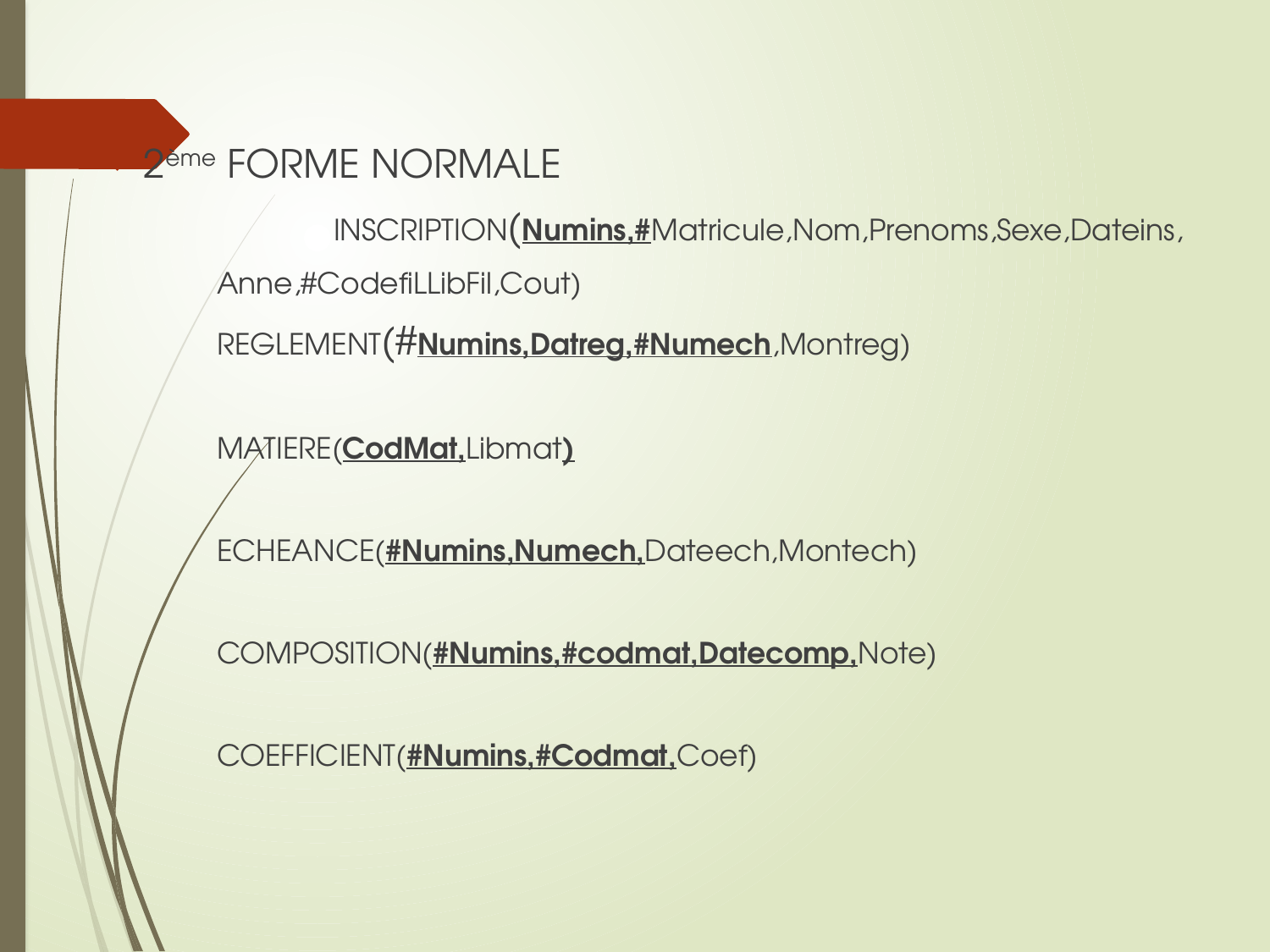

2ème FORME NORMALE
													 		INSCRIPTION(Numins,#Matricule,Nom,Prenoms,Sexe,Dateins,
				Anne,#CodefiLLibFil,Cout)
		REGLEMENT(#Numins,Datreg,#Numech,Montreg)

		MATIERE(CodMat,Libmat)

		ECHEANCE(#Numins,Numech,Dateech,Montech)

		COMPOSITION(#Numins,#codmat,Datecomp,Note)

		COEFFICIENT(#Numins,#Codmat,Coef)